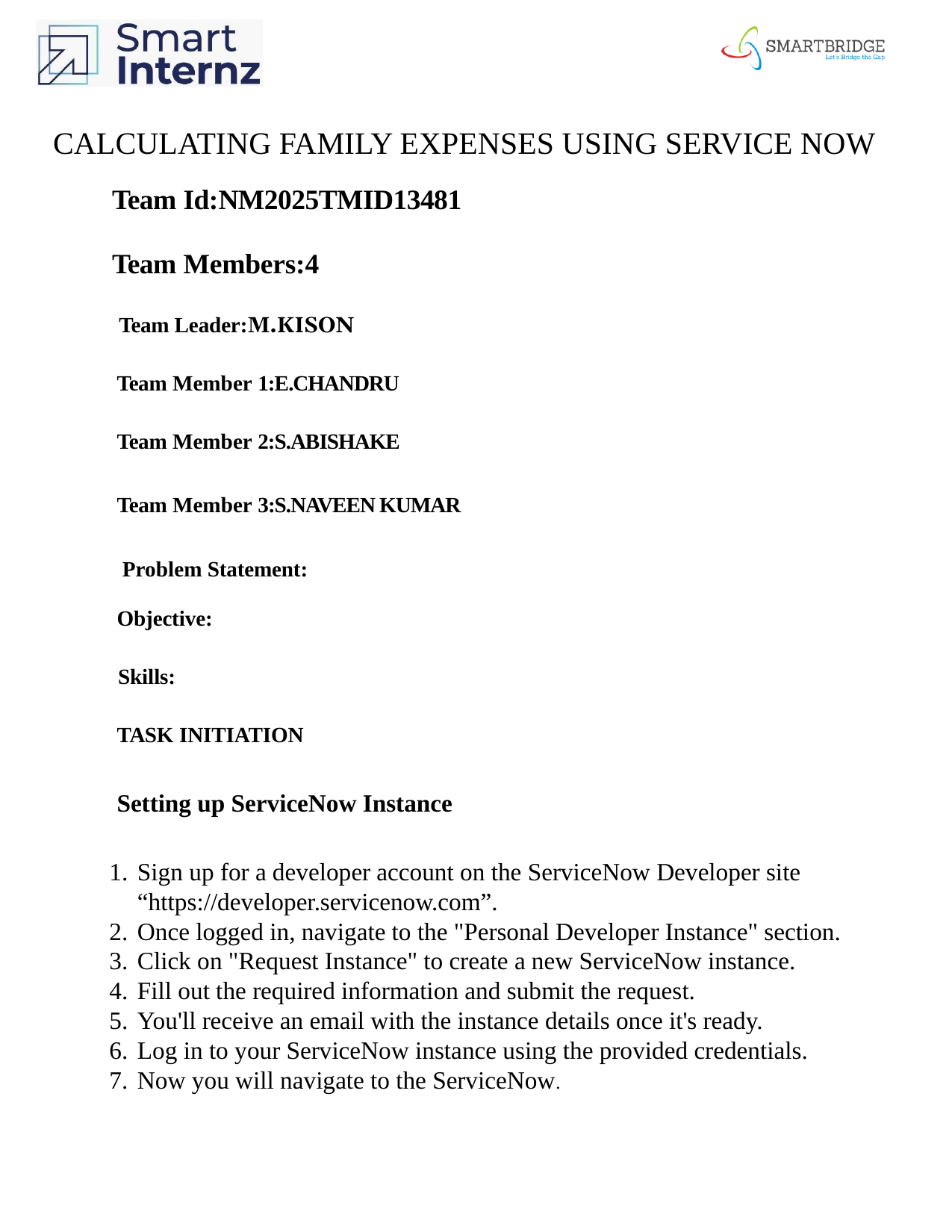

CALCULATING FAMILY EXPENSES USING SERVICE NOW
Team Id:NM2025TMID13481
Team Members:4
Team Leader:M.KISON

Team Member 1:E.CHANDRU

Team Member 2:S.ABISHAKE
Team Member 3:S.NAVEEN KUMAR
 Problem Statement:
Objective:

Skills:

TASK INITIATION

Setting up ServiceNow Instance

Sign up for a developer account on the ServiceNow Developer site “https://developer.servicenow.com”.
Once logged in, navigate to the "Personal Developer Instance" section.
Click on "Request Instance" to create a new ServiceNow instance.
Fill out the required information and submit the request.
You'll receive an email with the instance details once it's ready.
Log in to your ServiceNow instance using the provided credentials.
Now you will navigate to the ServiceNow.